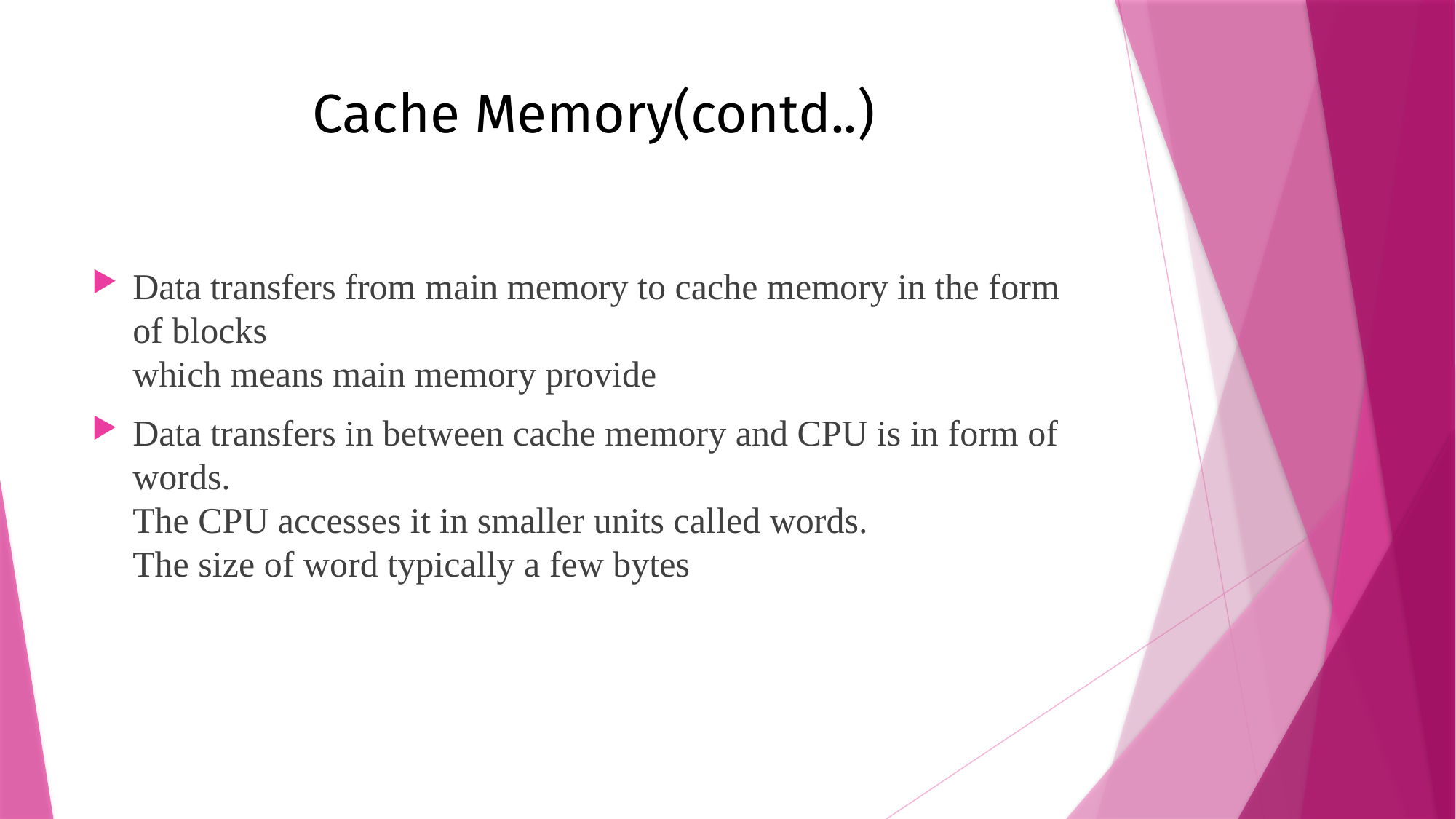

# Cache Memory(contd..)
Data transfers from main memory to cache memory in the form of blocks
which means main memory provide
Data transfers in between cache memory and CPU is in form of words.
The CPU accesses it in smaller units called words.
The size of word typically a few bytes